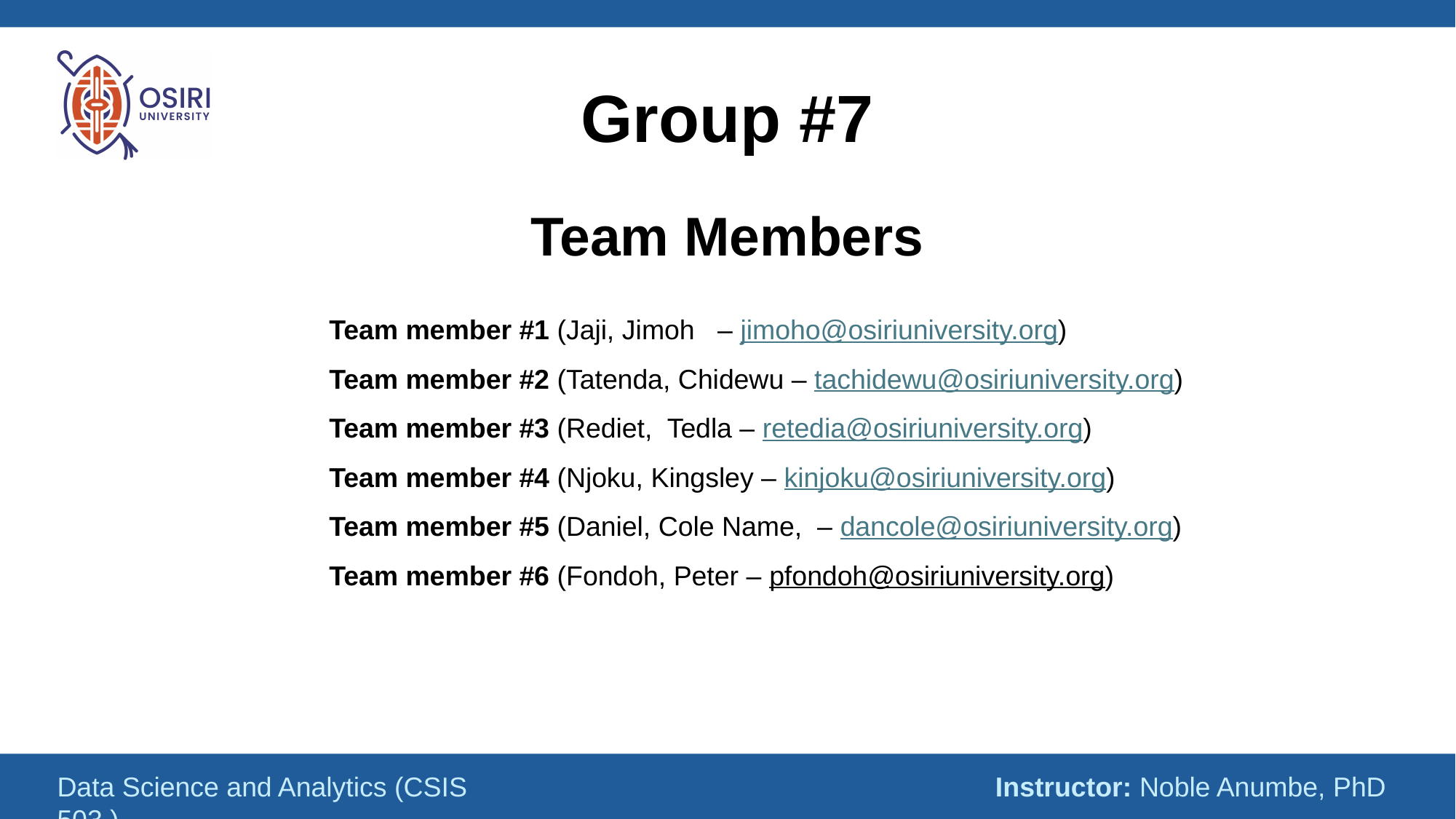

# Group #7
Team Members
		Team member #1 (Jaji, Jimoh   – jimoho@osiriuniversity.org)
	  	Team member #2 (Tatenda, Chidewu – tachidewu@osiriuniversity.org)
     		Team member #3 (Rediet,  Tedla – retedia@osiriuniversity.org)
		Team member #4 (Njoku, Kingsley – kinjoku@osiriuniversity.org)
		Team member #5 (Daniel, Cole Name,  – dancole@osiriuniversity.org)
		Team member #6 (Fondoh, Peter – pfondoh@osiriuniversity.org)